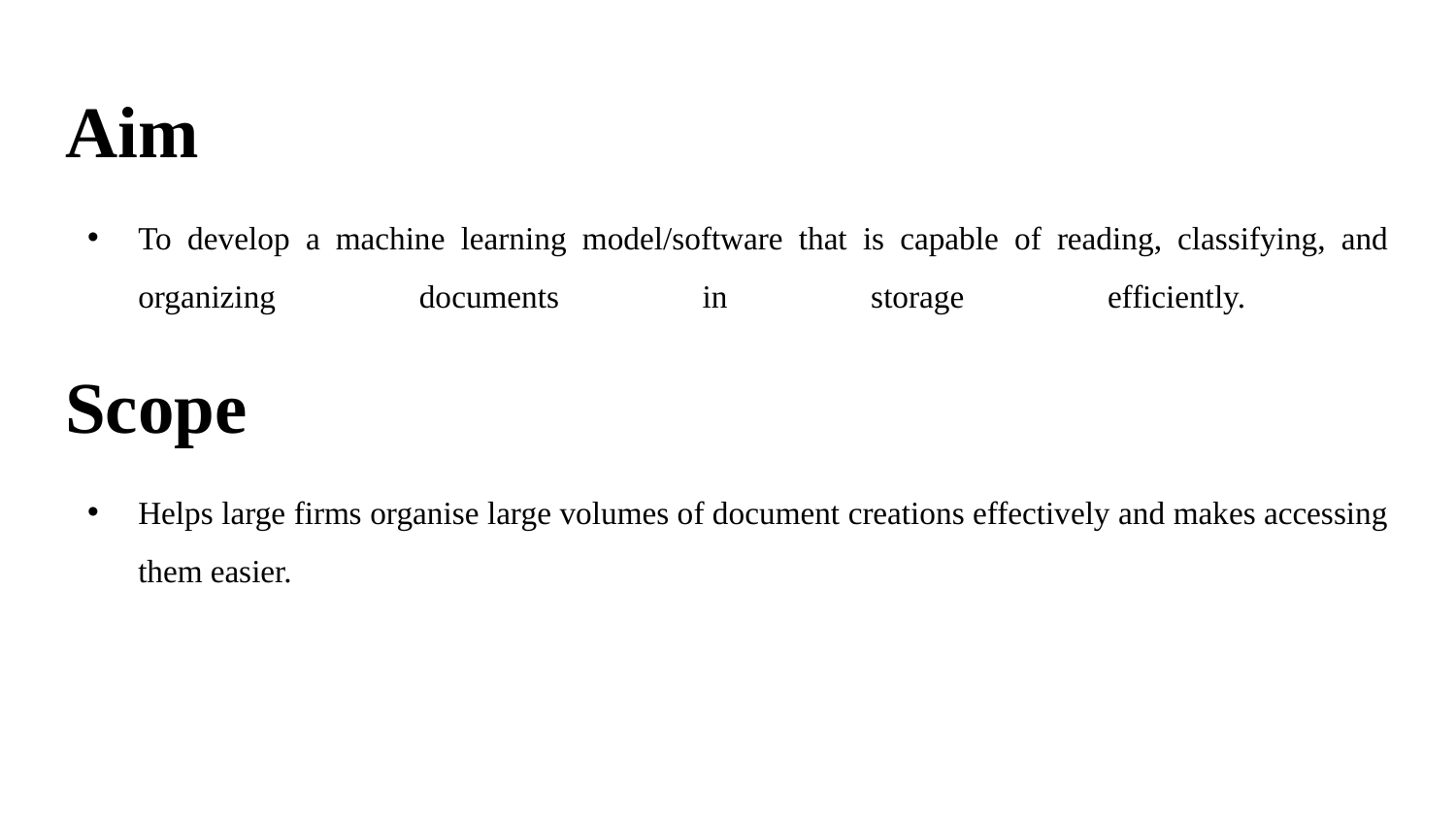

Aim
To develop a machine learning model/software that is capable of reading, classifying, and organizing documents in storage efficiently.

Scope
Helps large firms organise large volumes of document creations effectively and makes accessing them easier.